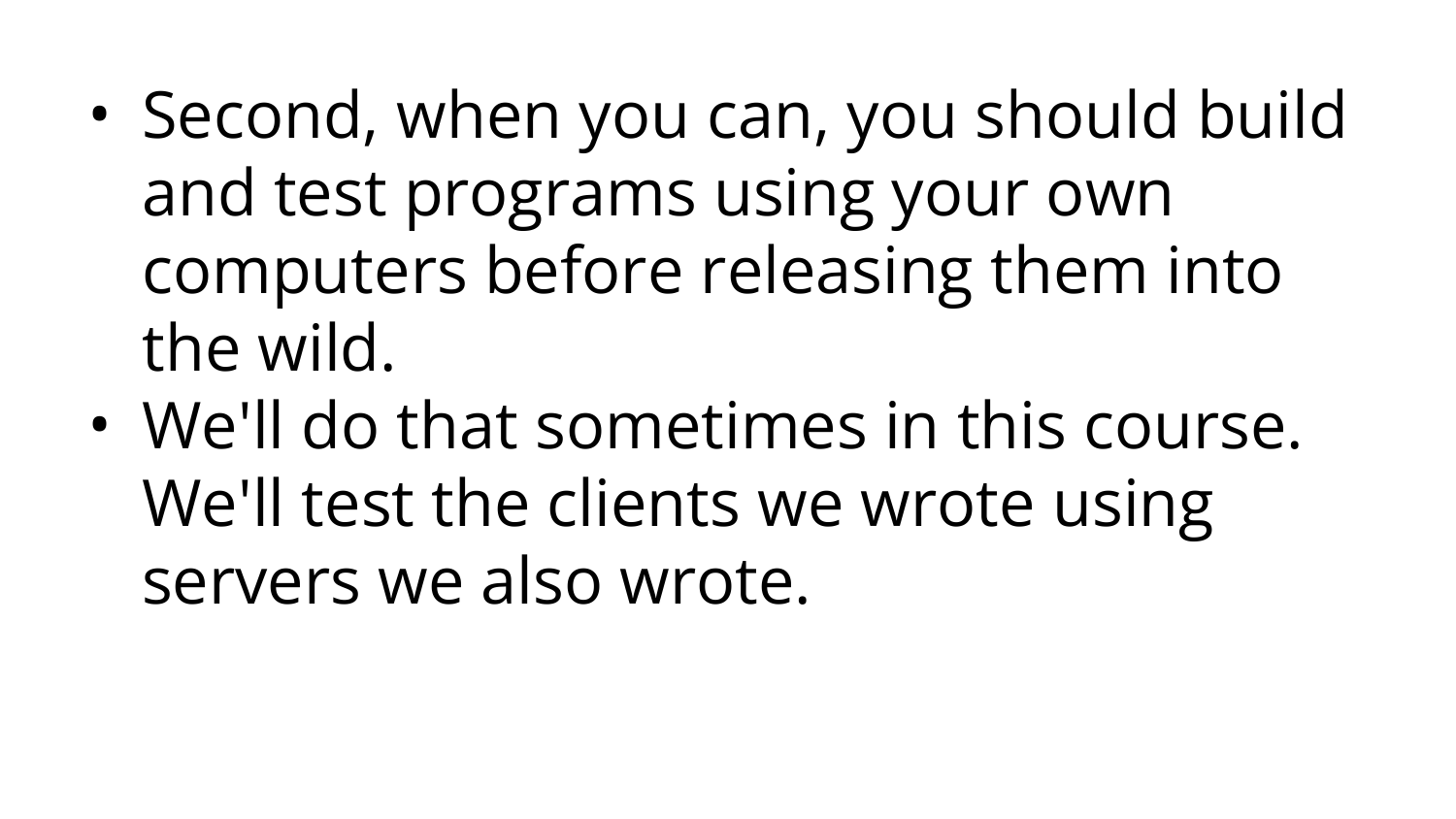

Second, when you can, you should build and test programs using your own computers before releasing them into the wild.
We'll do that sometimes in this course. We'll test the clients we wrote using servers we also wrote.